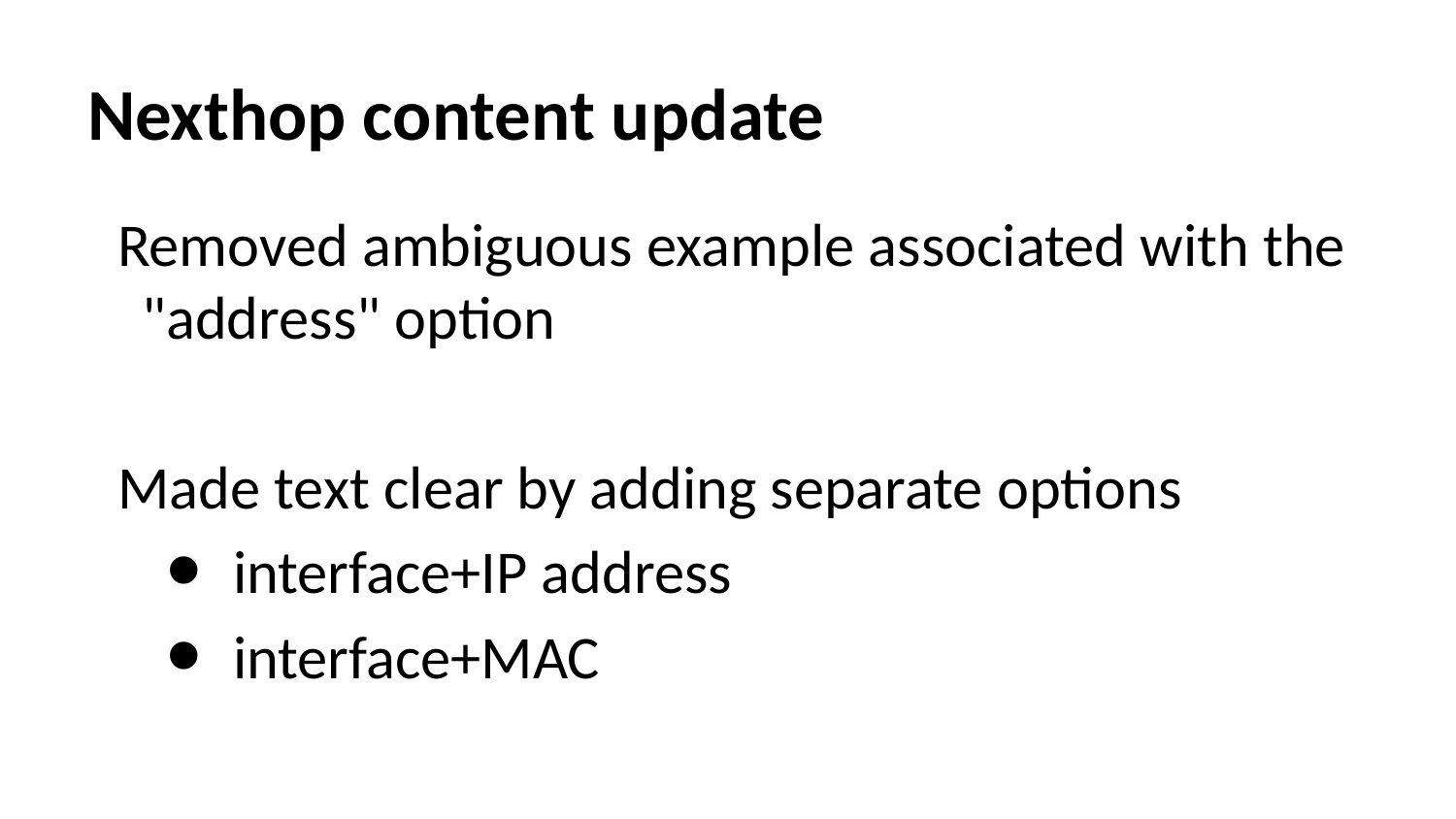

# Nexthop content update
Removed ambiguous example associated with the "address" option

Made text clear by adding separate options
interface+IP address
interface+MAC